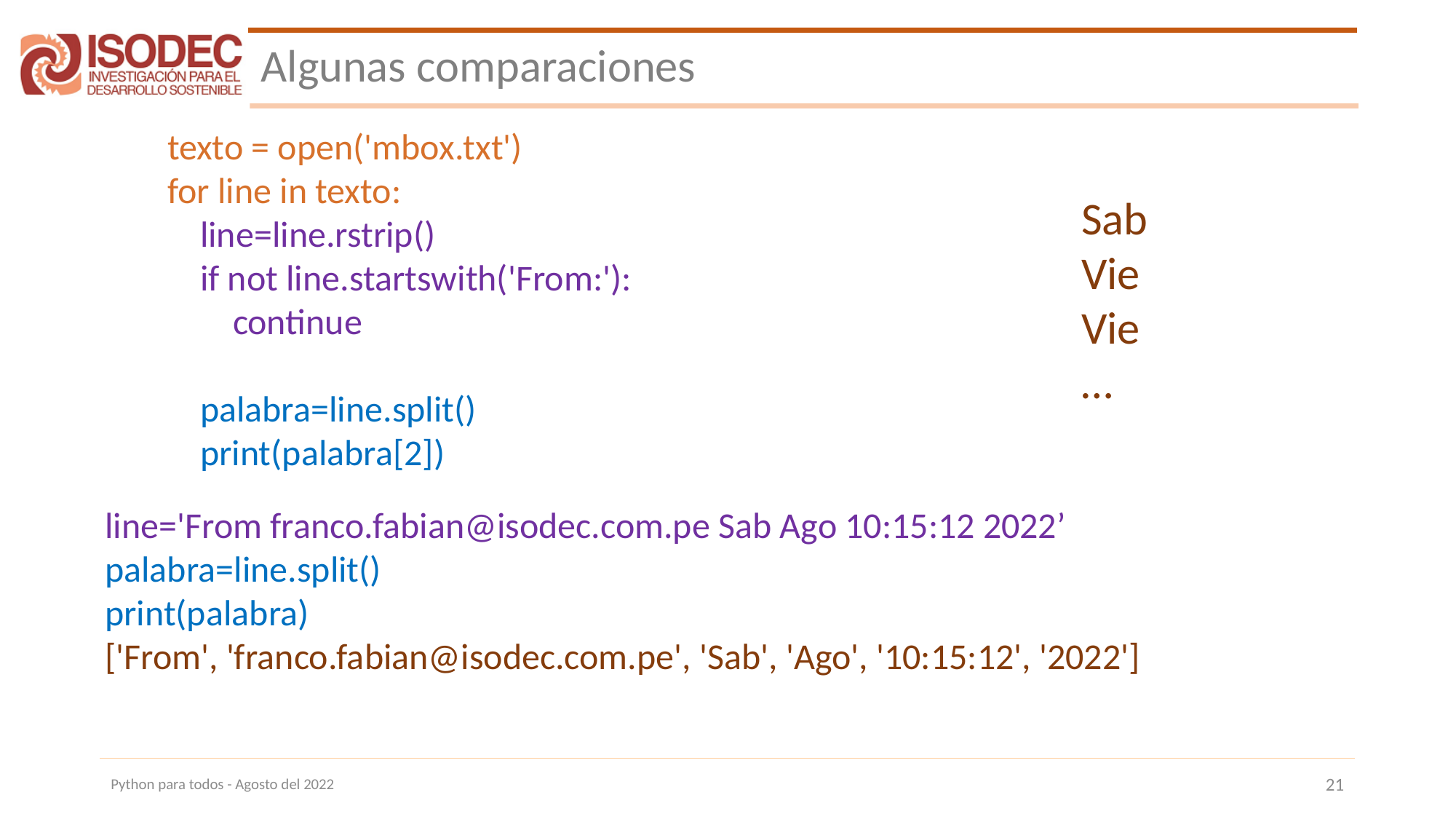

# Algunas comparaciones
texto = open('mbox.txt')
for line in texto:
    line=line.rstrip()
    if not line.startswith('From:'):
        continue

    palabra=line.split()
    print(palabra[2])
Sab
Vie
Vie
…
line='From franco.fabian@isodec.com.pe Sab Ago 10:15:12 2022’
palabra=line.split()
print(palabra)
['From', 'franco.fabian@isodec.com.pe', 'Sab', 'Ago', '10:15:12', '2022']

Python para todos - Agosto del 2022
21